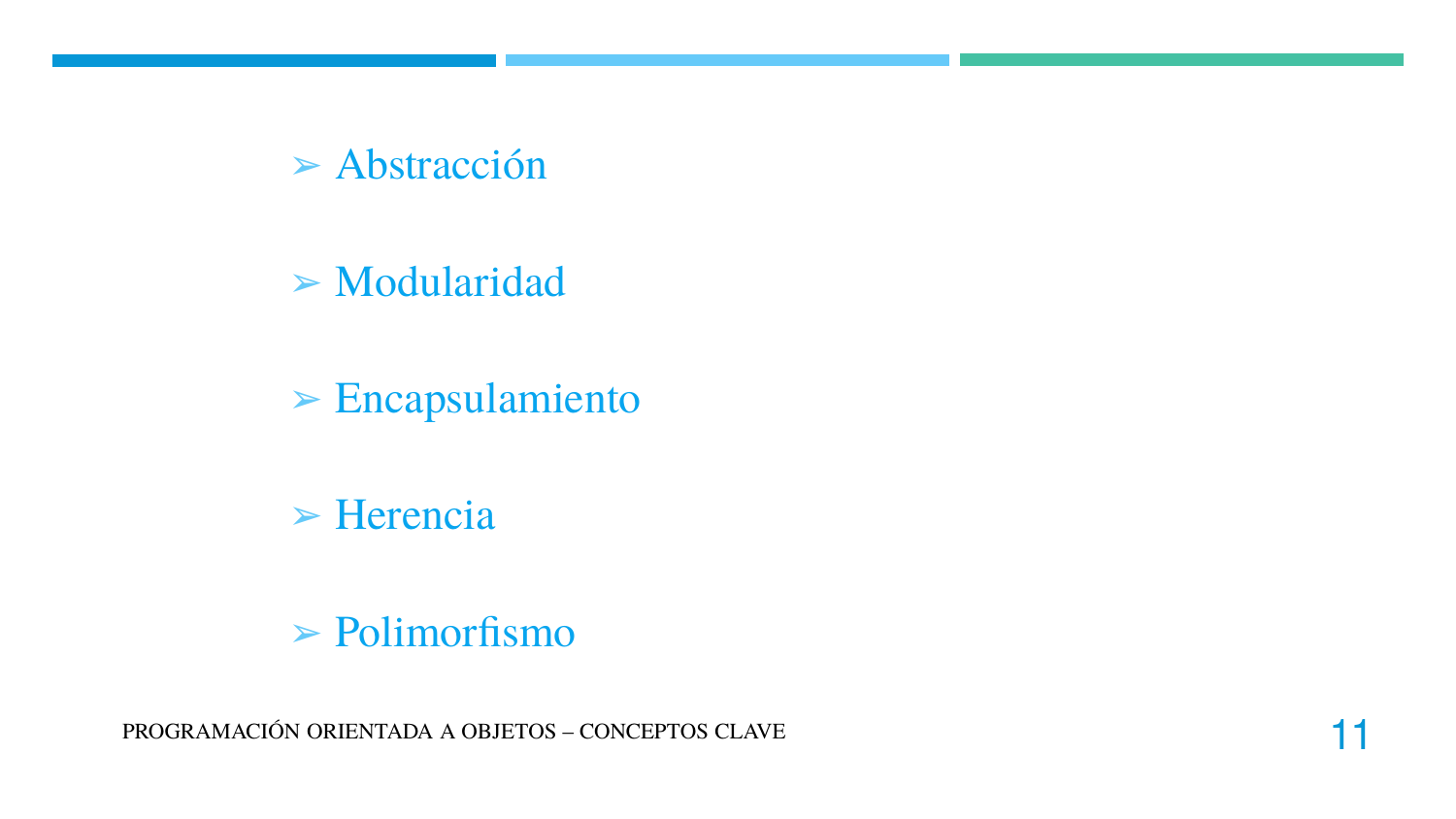

➢Abstracción

➢Modularidad

➢Encapsulamiento

➢Herencia

➢Polimorfismo

11

PROGRAMACIÓN ORIENTADA A OBJETOS – CONCEPTOS CLAVE